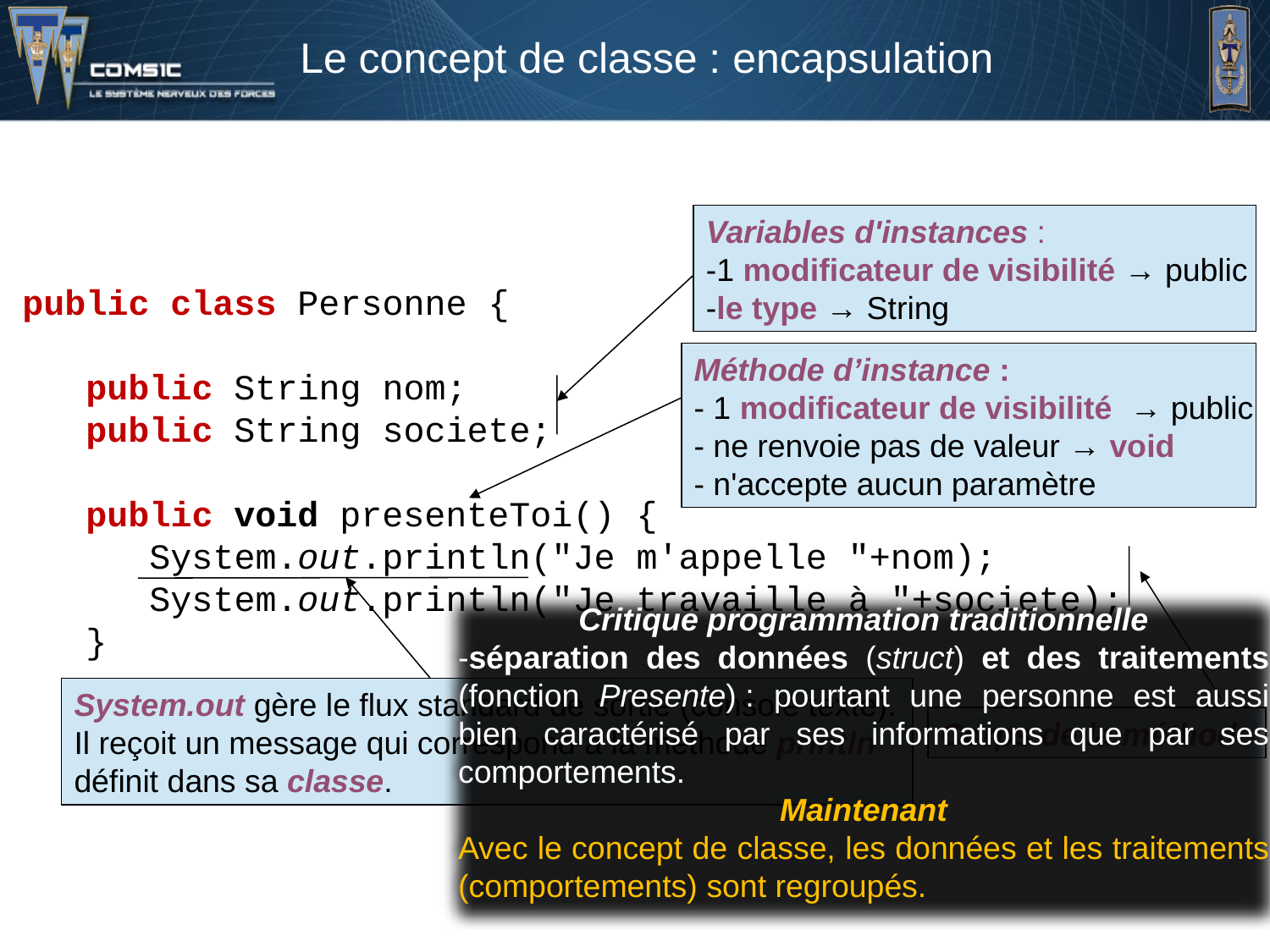

# Le concept de classe : encapsulation

Variables d'instances :
-1 modificateur de visibilité → public
-le type → String

public class Personne {

public String nom;
public String societe;

public void presenteToi() {
System.out.println("Je m'appelle "+nom);
System.out.println("Je travaille à "+societe);
}

}
Méthode d’instance :
- 1 modificateur de visibilité  → public
- ne renvoie pas de valeur → void
- n'accepte aucun paramètre

Corps de la méthode

System.out gère le flux standard de sortie (console texte).
Il reçoit un message qui correspond à la méthode println définit dans sa classe.
Critique programmation traditionnelle
-séparation des données (struct) et des traitements (fonction Presente) : pourtant une personne est aussi bien caractérisé par ses informations que par ses comportements.
Maintenant
Avec le concept de classe, les données et les traitements (comportements) sont regroupés.